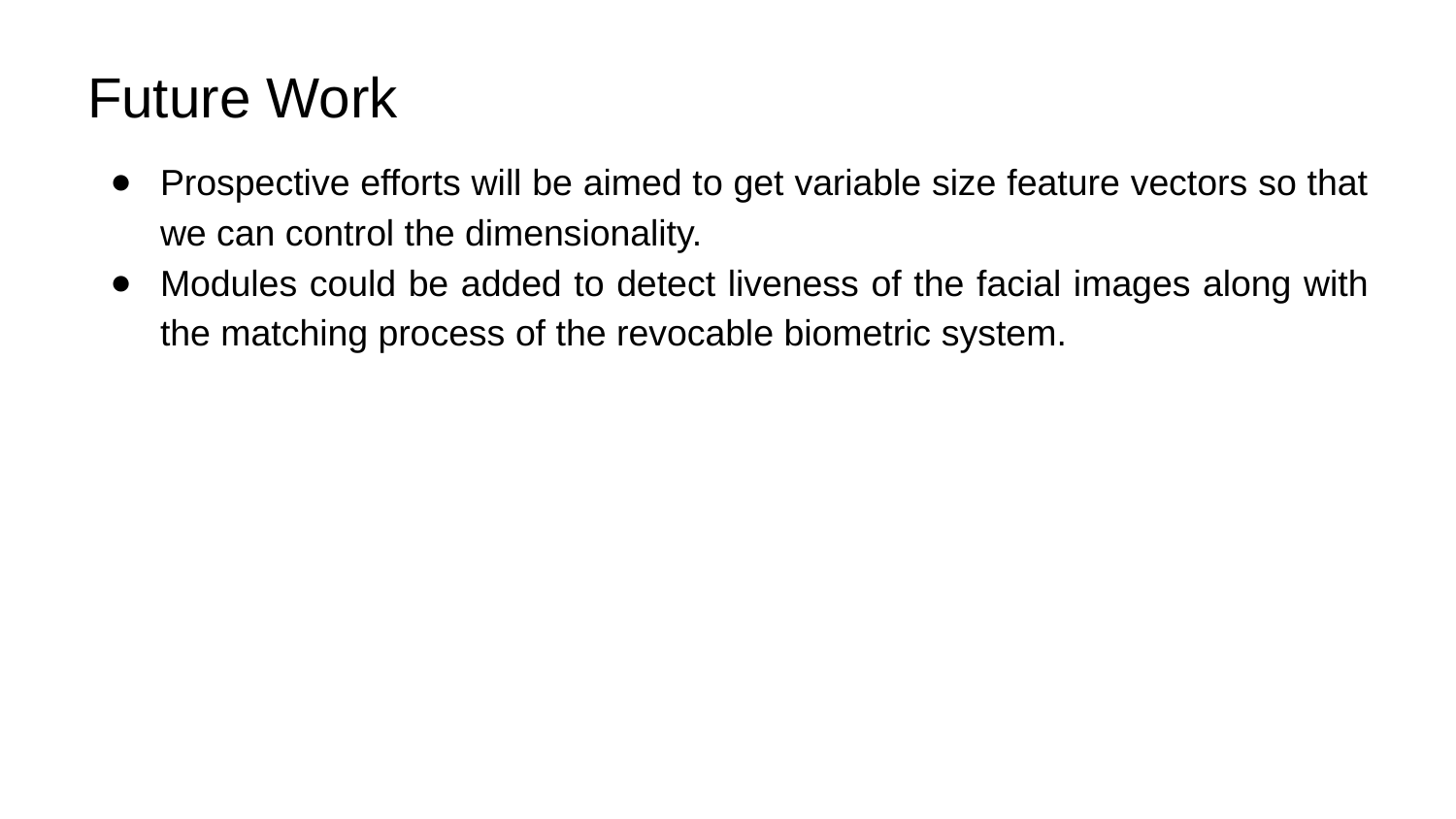

# Future Work
Prospective efforts will be aimed to get variable size feature vectors so that we can control the dimensionality.
Modules could be added to detect liveness of the facial images along with the matching process of the revocable biometric system.